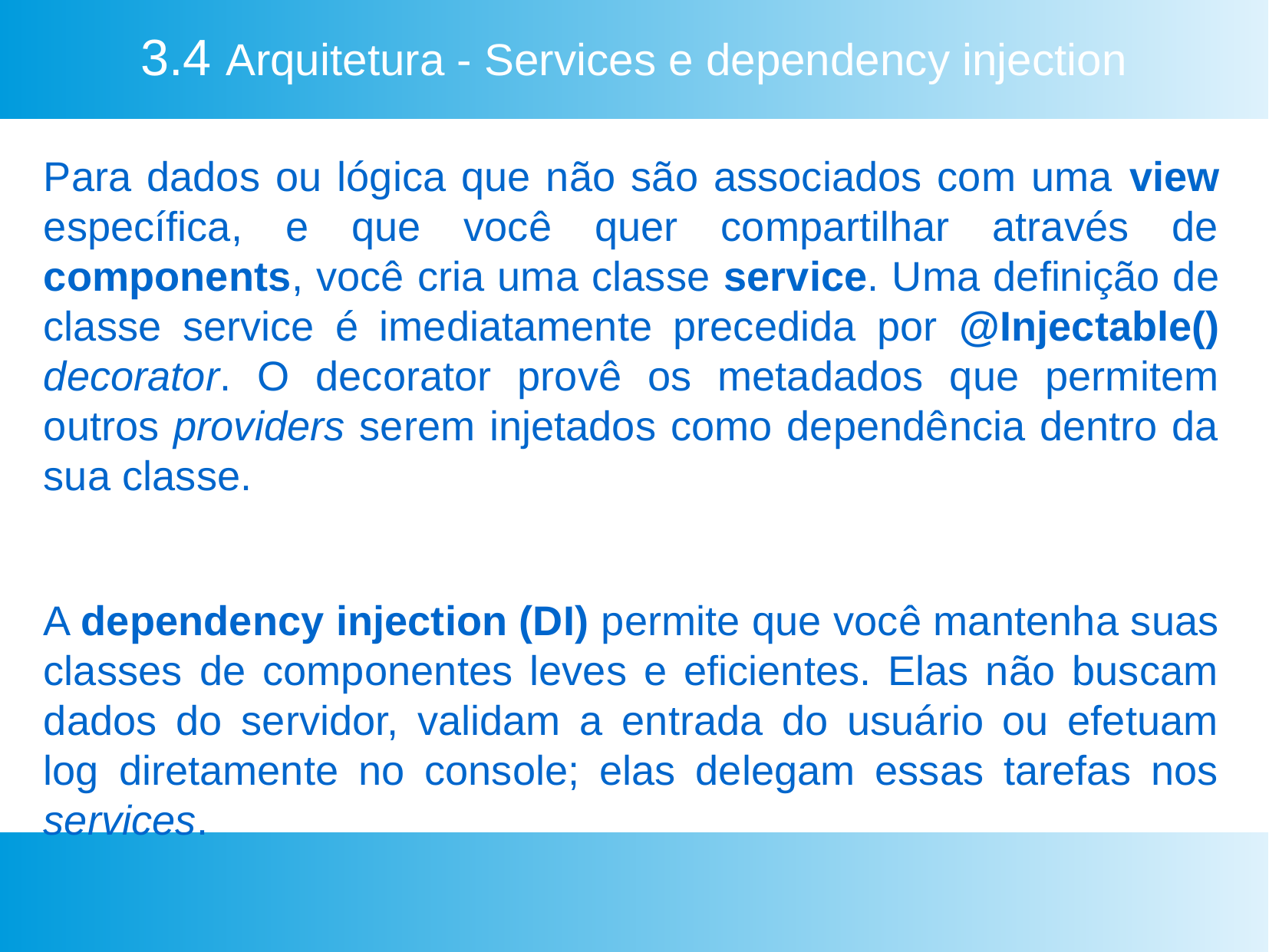

3.4 Arquitetura - Services e dependency injection
Para dados ou lógica que não são associados com uma view específica, e que você quer compartilhar através de components, você cria uma classe service. Uma definição de classe service é imediatamente precedida por @Injectable() decorator. O decorator provê os metadados que permitem outros providers serem injetados como dependência dentro da sua classe.

A dependency injection (DI) permite que você mantenha suas classes de componentes leves e eficientes. Elas não buscam dados do servidor, validam a entrada do usuário ou efetuam log diretamente no console; elas delegam essas tarefas nos services.